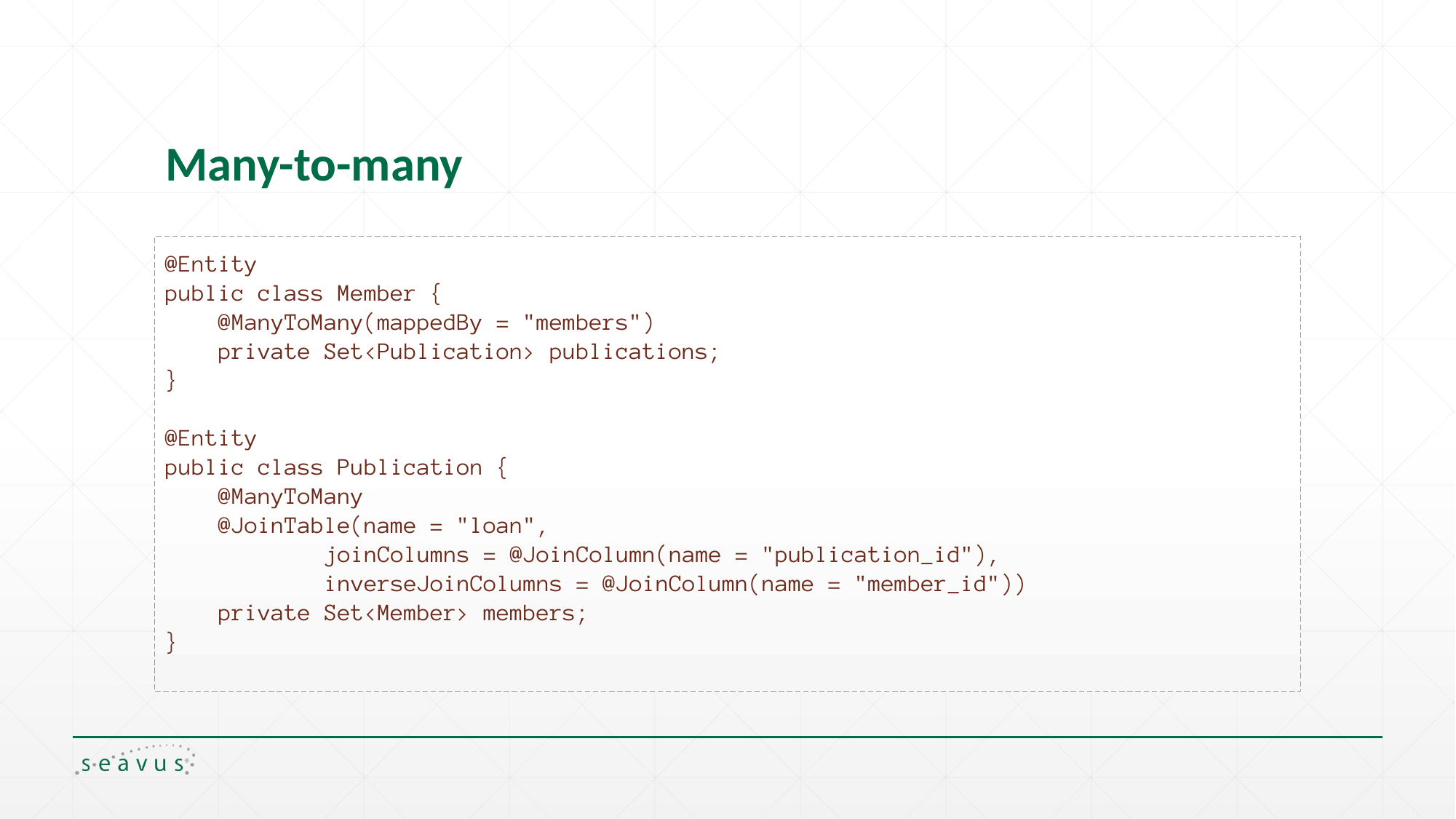

# Many-to-many
@Entity
public class Member {
    @ManyToMany(mappedBy = "members")
    private Set<Publication> publications;
}

@Entity
public class Publication {
    @ManyToMany
    @JoinTable(name = "loan",
            joinColumns = @JoinColumn(name = "publication_id"),
            inverseJoinColumns = @JoinColumn(name = "member_id"))
    private Set<Member> members;
}